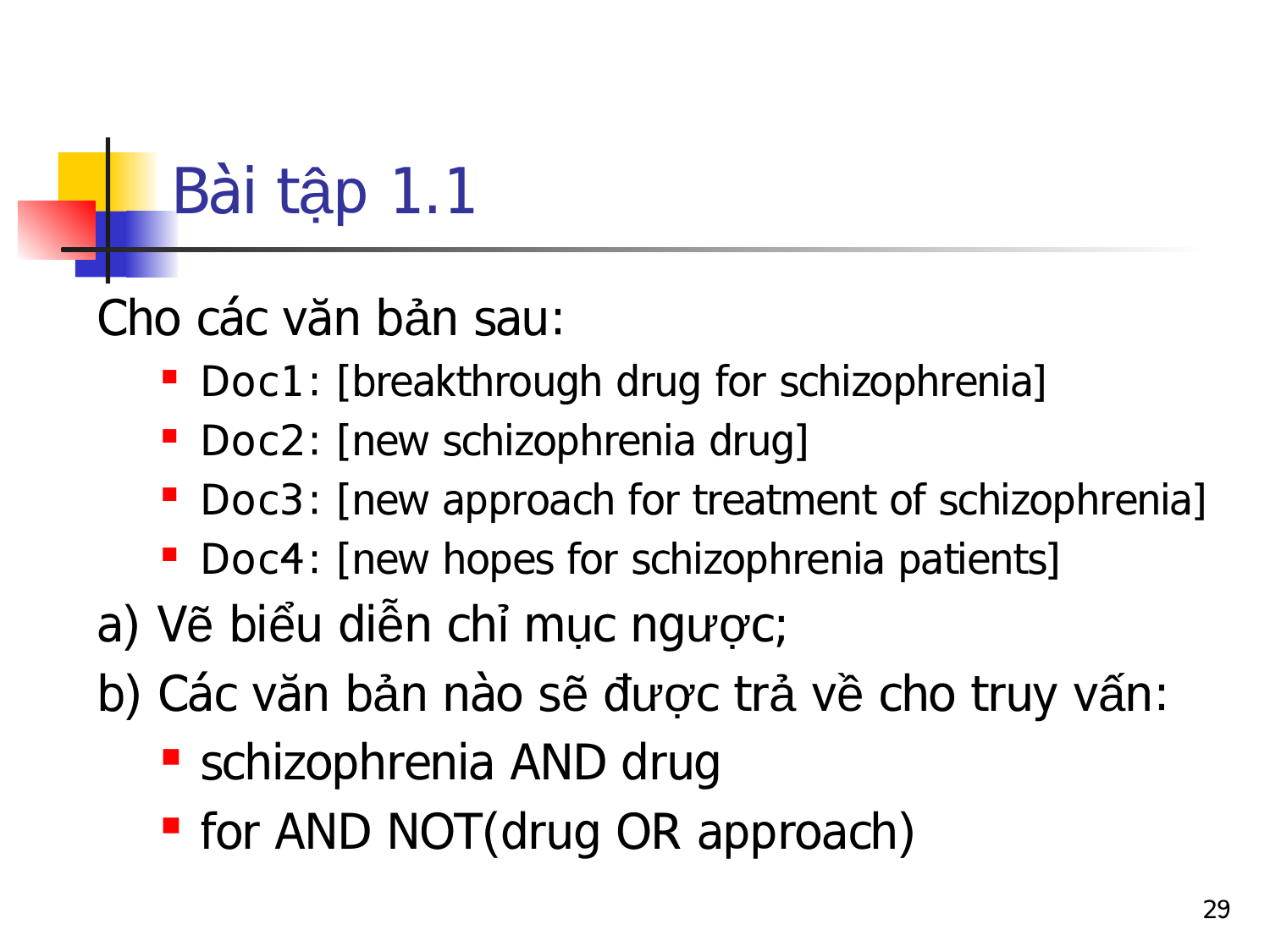

# Bài tập 1.1
Cho các văn bản sau:
Doc1: [breakthrough drug for schizophrenia]
Doc2: [new schizophrenia drug]
Doc3: [new approach for treatment of schizophrenia]
Doc4: [new hopes for schizophrenia patients]
a) Vẽ biểu diễn chỉ mục ngược;
b) Các văn bản nào sẽ được trả về cho truy vấn:
schizophrenia AND drug
for AND NOT(drug OR approach)
29